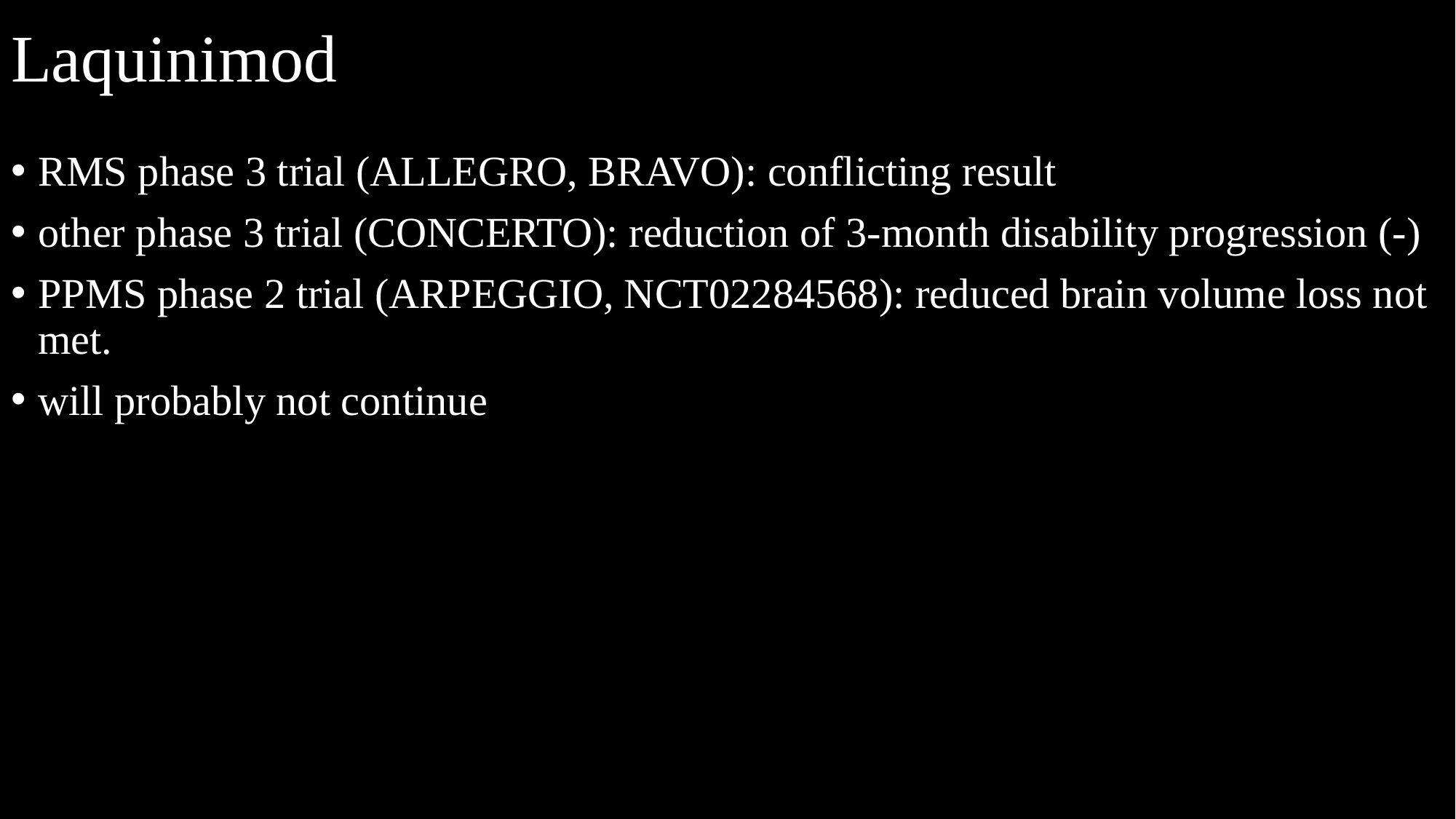

# Laquinimod
RMS phase 3 trial (ALLEGRO, BRAVO): conflicting result
other phase 3 trial (CONCERTO): reduction of 3-month disability progression (-)
PPMS phase 2 trial (ARPEGGIO, NCT02284568): reduced brain volume loss not met.
will probably not continue